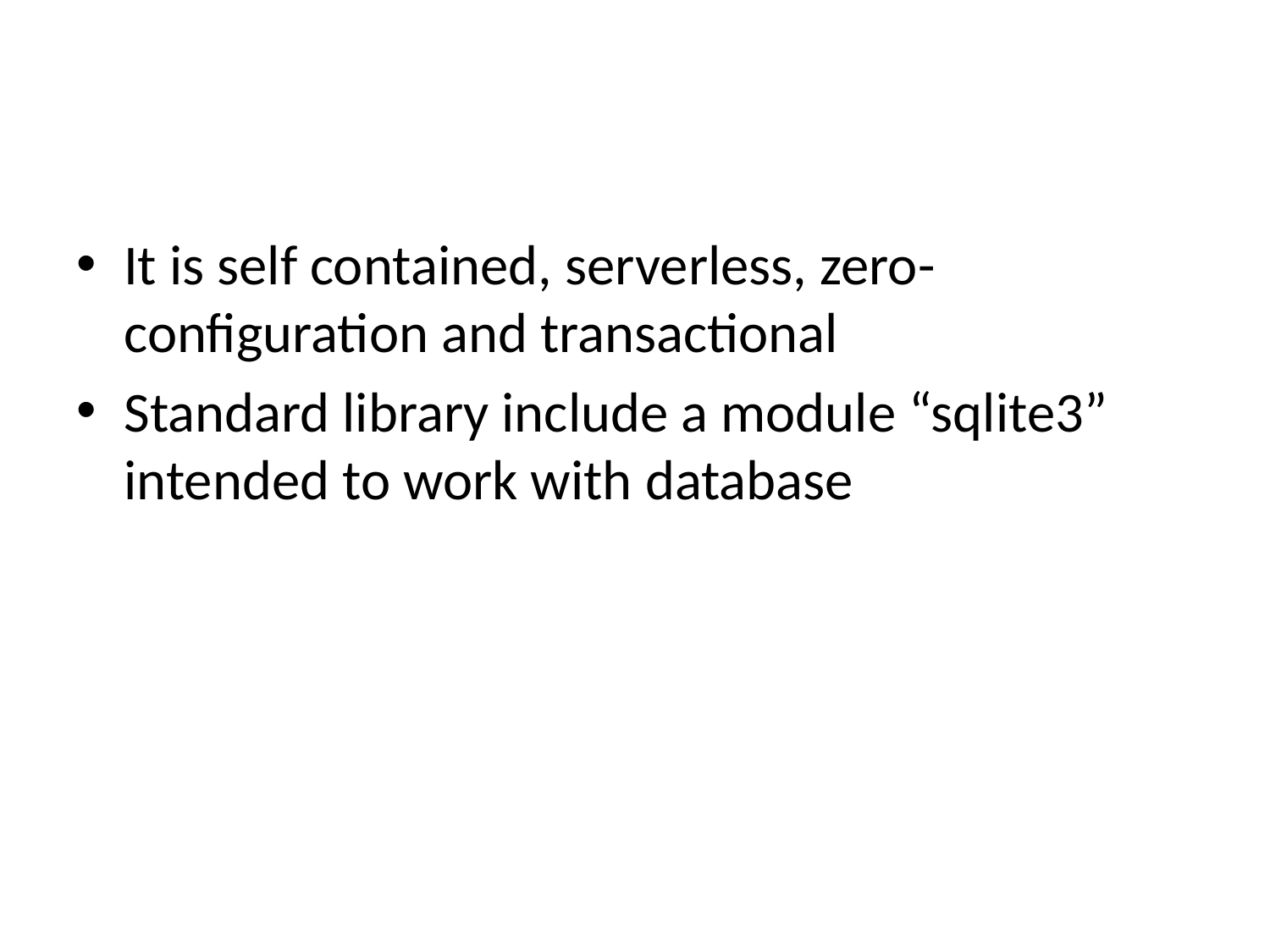

#
It is self contained, serverless, zero-configuration and transactional
Standard library include a module “sqlite3” intended to work with database